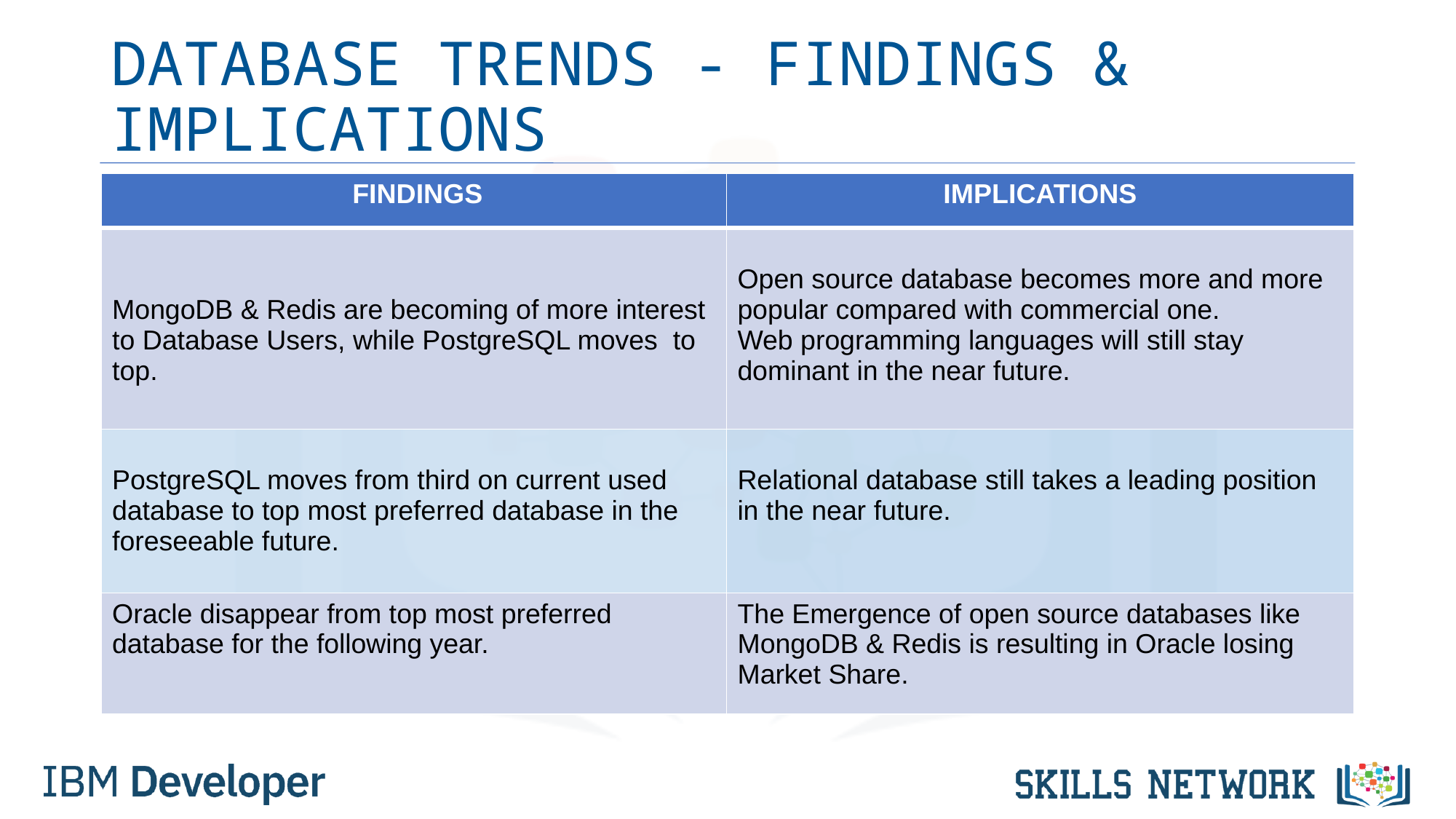

# DATABASE TRENDS - FINDINGS & IMPLICATIONS
| FINDINGS | IMPLICATIONS |
| --- | --- |
| MongoDB & Redis are becoming of more interest to Database Users, while PostgreSQL moves to top. | Open source database becomes more and more popular compared with commercial one. Web programming languages will still stay dominant in the near future. |
| PostgreSQL moves from third on current used database to top most preferred database in the foreseeable future. | Relational database still takes a leading position in the near future. |
| Oracle disappear from top most preferred database for the following year. | The Emergence of open source databases like MongoDB & Redis is resulting in Oracle losing Market Share. |